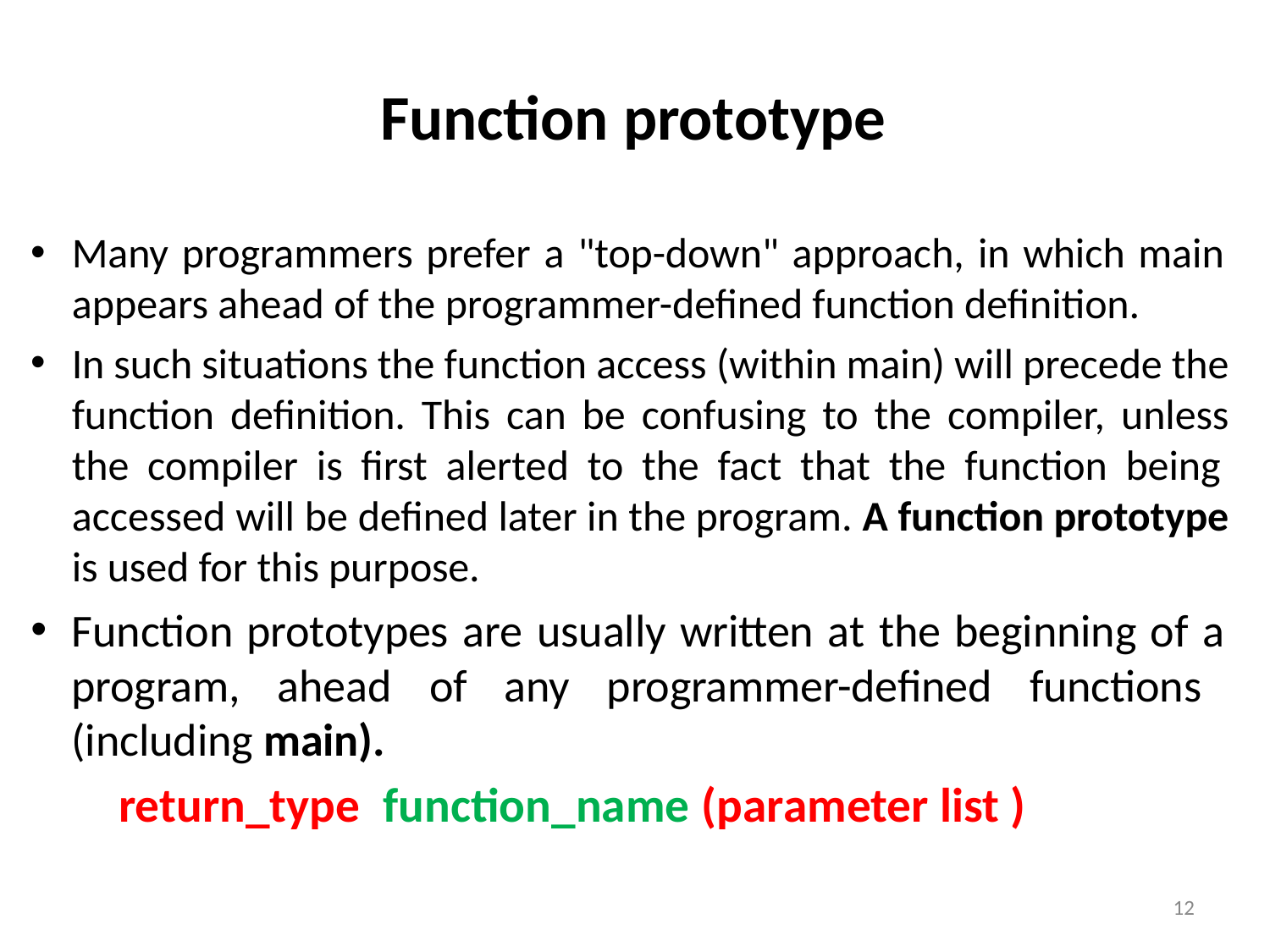

# Function prototype
Many programmers prefer a "top-down" approach, in which main  appears ahead of the programmer-defined function definition.
In such situations the function access (within main) will precede the  function definition. This can be confusing to the compiler, unless  the compiler is first alerted to the fact that the function being  accessed will be defined later in the program. A function prototype  is used for this purpose.
Function prototypes are usually written at the beginning of a  program, ahead of any programmer-defined functions  (including main).
return_type  function_name (parameter list )
12